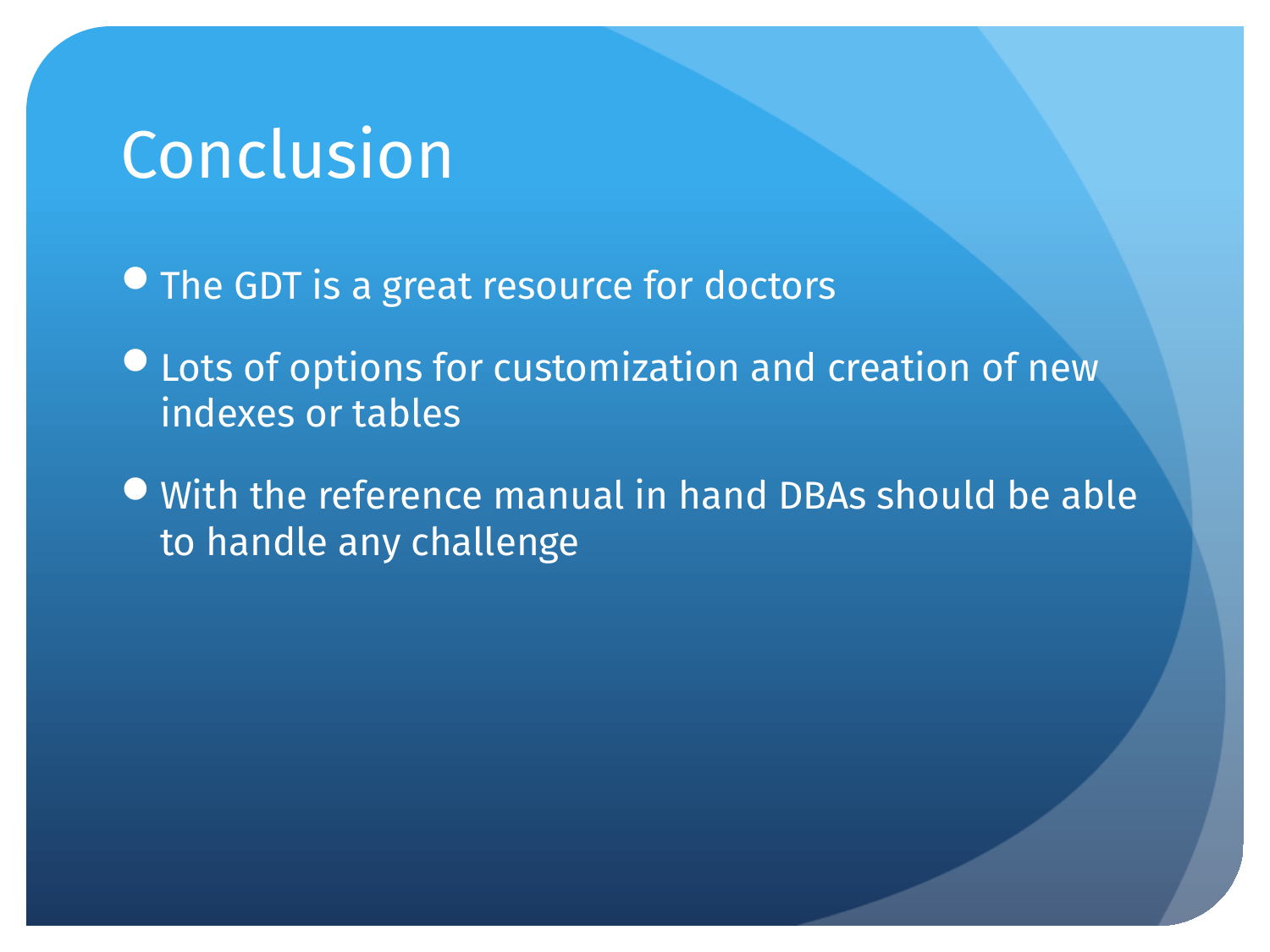

# Conclusion
The GDT is a great resource for doctors
Lots of options for customization and creation of new indexes or tables
With the reference manual in hand DBAs should be able to handle any challenge